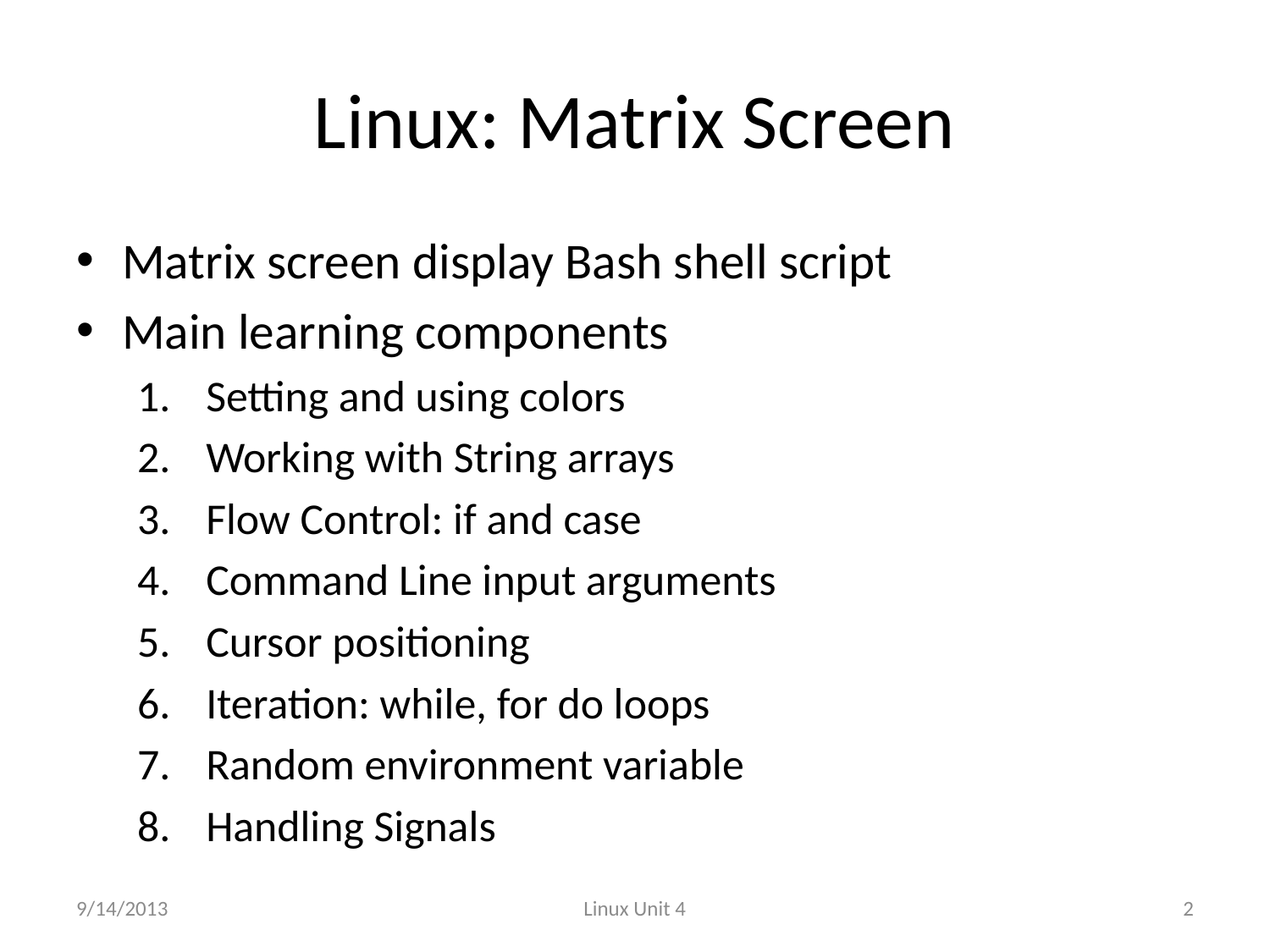

# Linux: Matrix Screen
Matrix screen display Bash shell script
Main learning components
Setting and using colors
Working with String arrays
Flow Control: if and case
Command Line input arguments
Cursor positioning
Iteration: while, for do loops
Random environment variable
Handling Signals

9/14/2013
Linux Unit 4
2